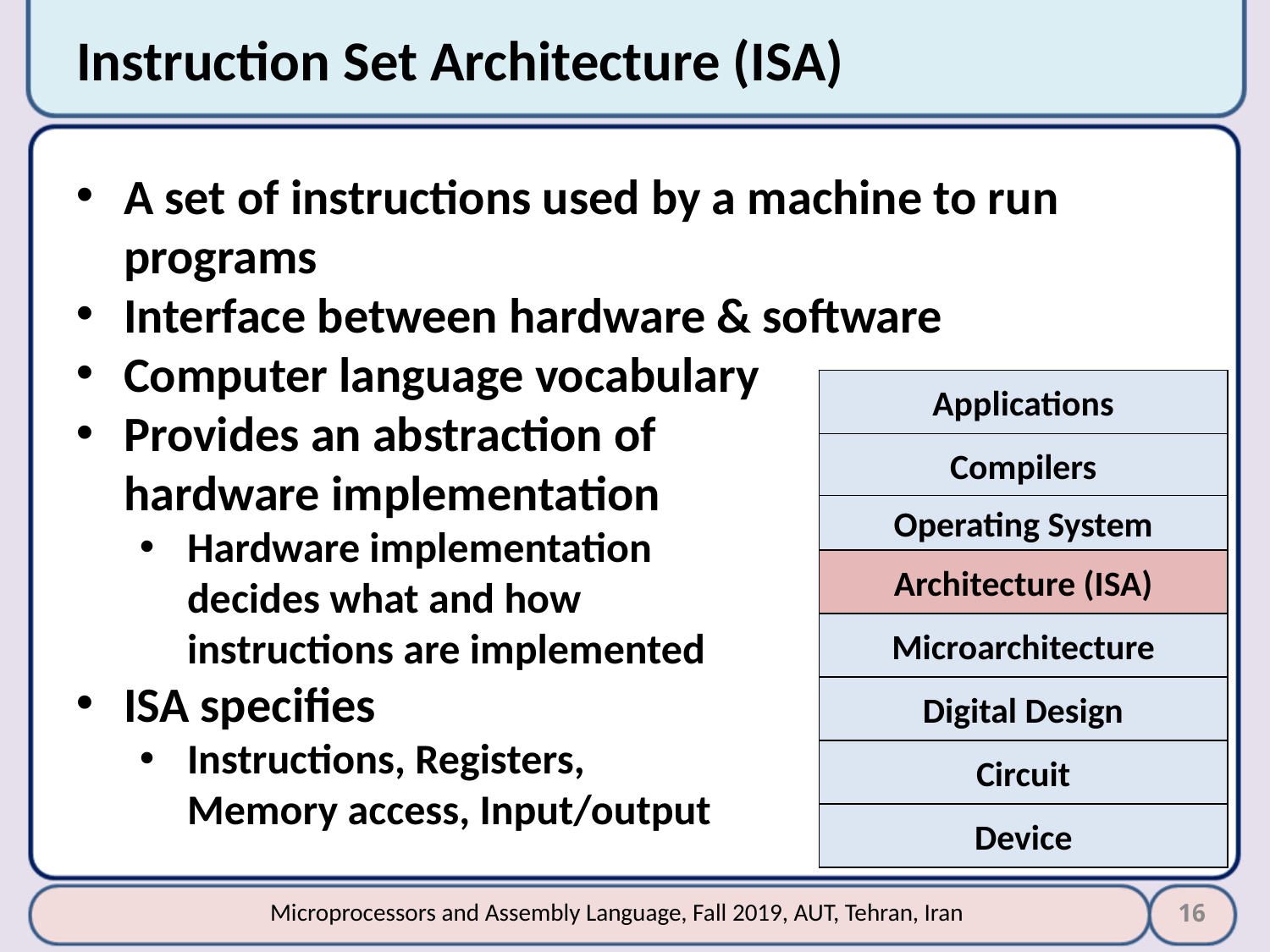

# Instruction Set Architecture (ISA)
A set of instructions used by a machine to run programs
Interface between hardware & software
Computer language vocabulary
Provides an abstraction of
hardware implementation
Hardware implementation
decides what and how
instructions are implemented
ISA specifies
Instructions, Registers,
Memory access, Input/output
Applications
Compilers
Operating System
Architecture (ISA)
Microarchitecture
Digital Design
Circuit
Device
16
Microprocessors and Assembly Language, Fall 2019, AUT, Tehran, Iran